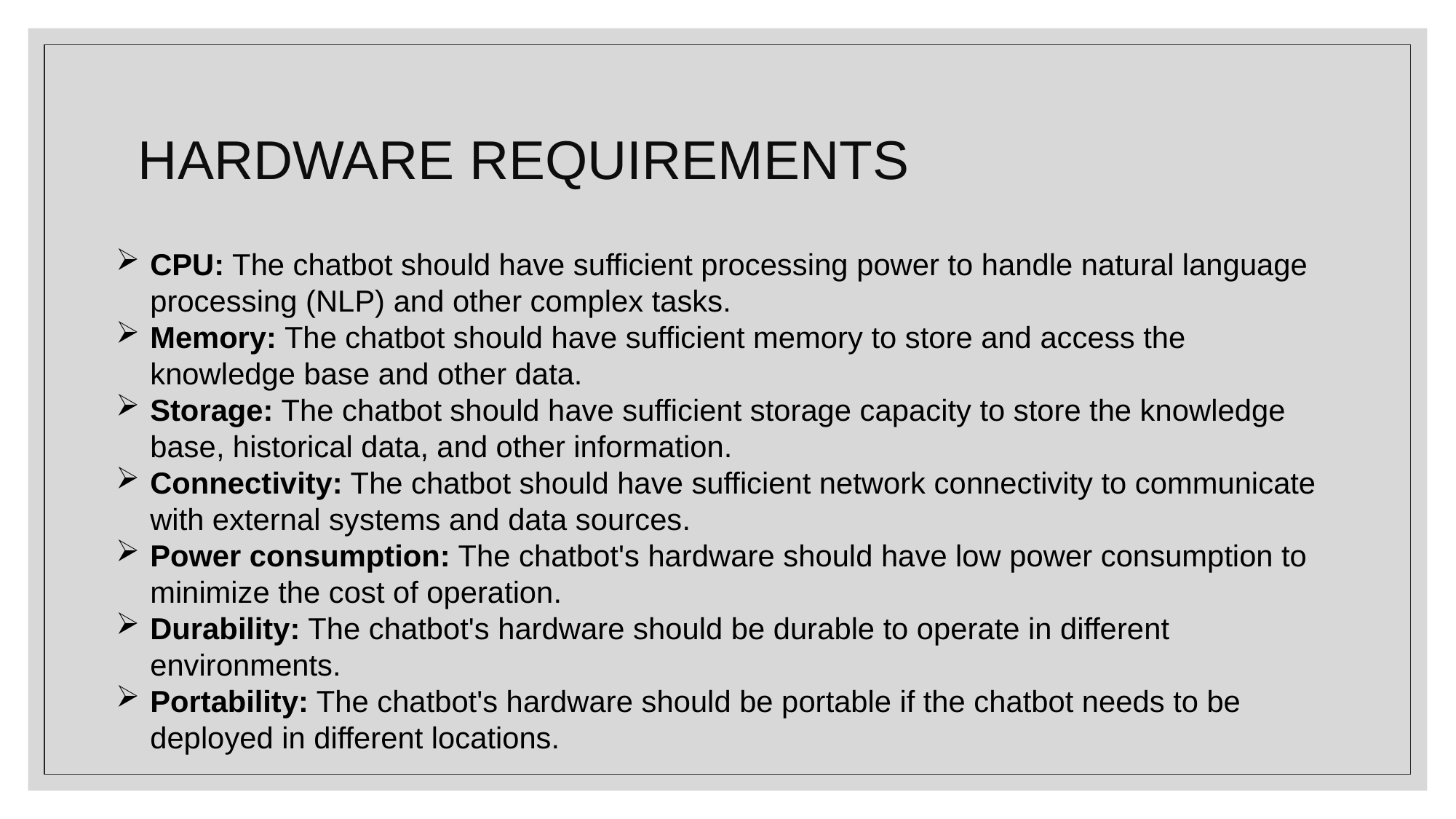

# HARDWARE REQUIREMENTS
CPU: The chatbot should have sufficient processing power to handle natural language processing (NLP) and other complex tasks.
Memory: The chatbot should have sufficient memory to store and access the knowledge base and other data.
Storage: The chatbot should have sufficient storage capacity to store the knowledge base, historical data, and other information.
Connectivity: The chatbot should have sufficient network connectivity to communicate with external systems and data sources.
Power consumption: The chatbot's hardware should have low power consumption to minimize the cost of operation.
Durability: The chatbot's hardware should be durable to operate in different environments.
Portability: The chatbot's hardware should be portable if the chatbot needs to be deployed in different locations.